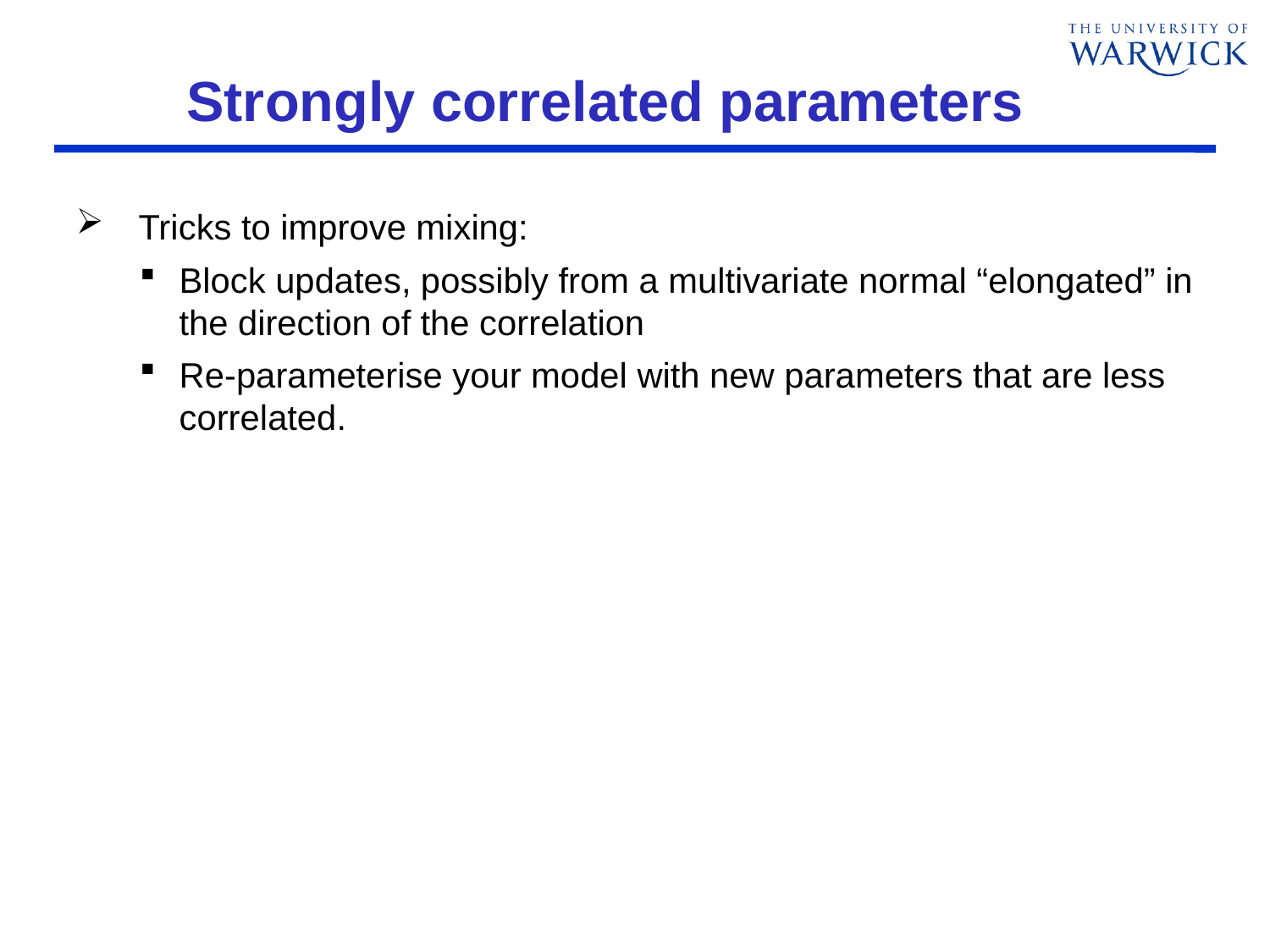

# Strongly correlated parameters
Tricks to improve mixing:
Block updates, possibly from a multivariate normal “elongated” in the direction of the correlation
Re-parameterise your model with new parameters that are less correlated.